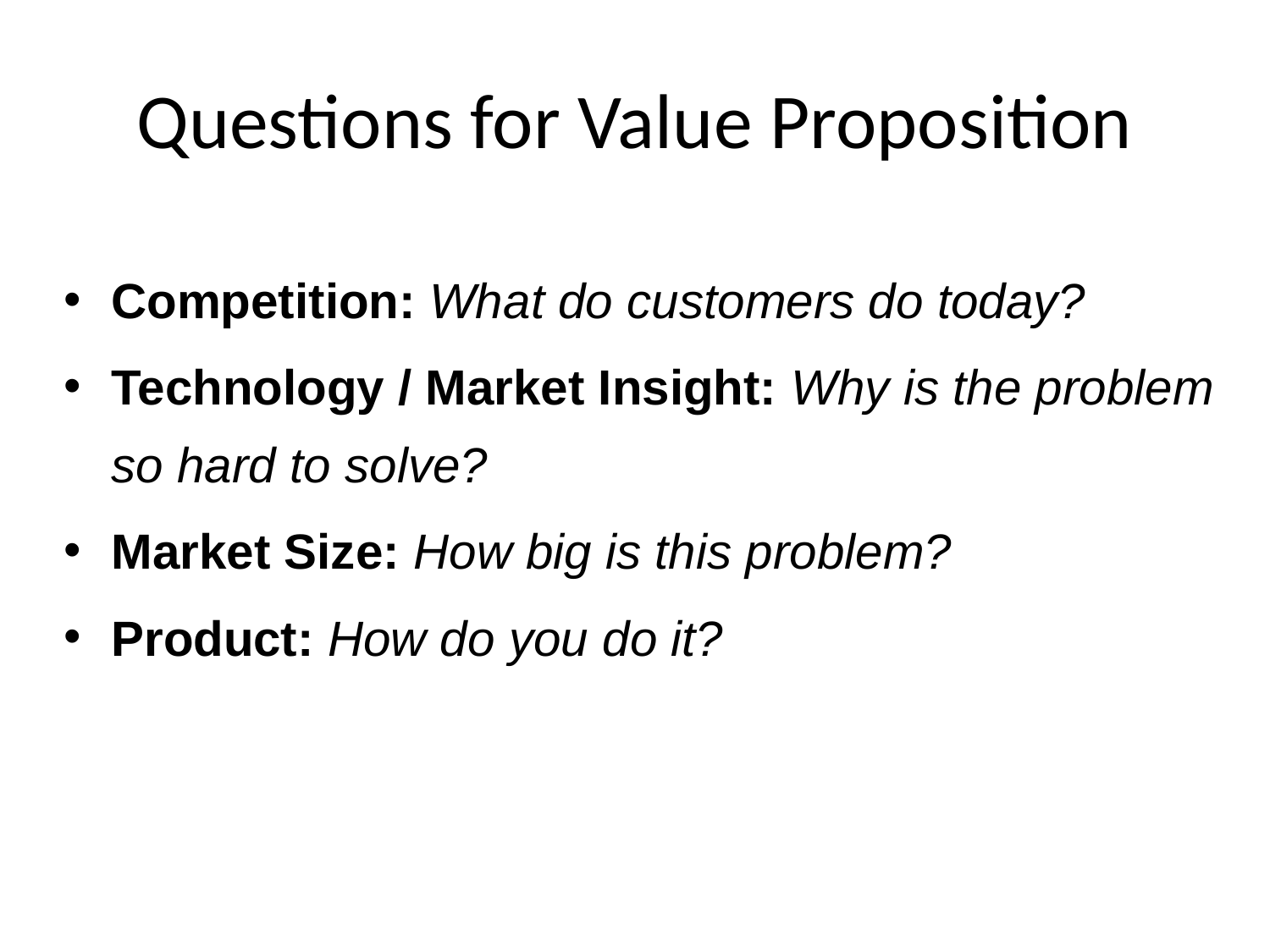

# Questions for Value Proposition
Competition: What do customers do today?
Technology / Market Insight: Why is the problem so hard to solve?
Market Size: How big is this problem?
Product: How do you do it?